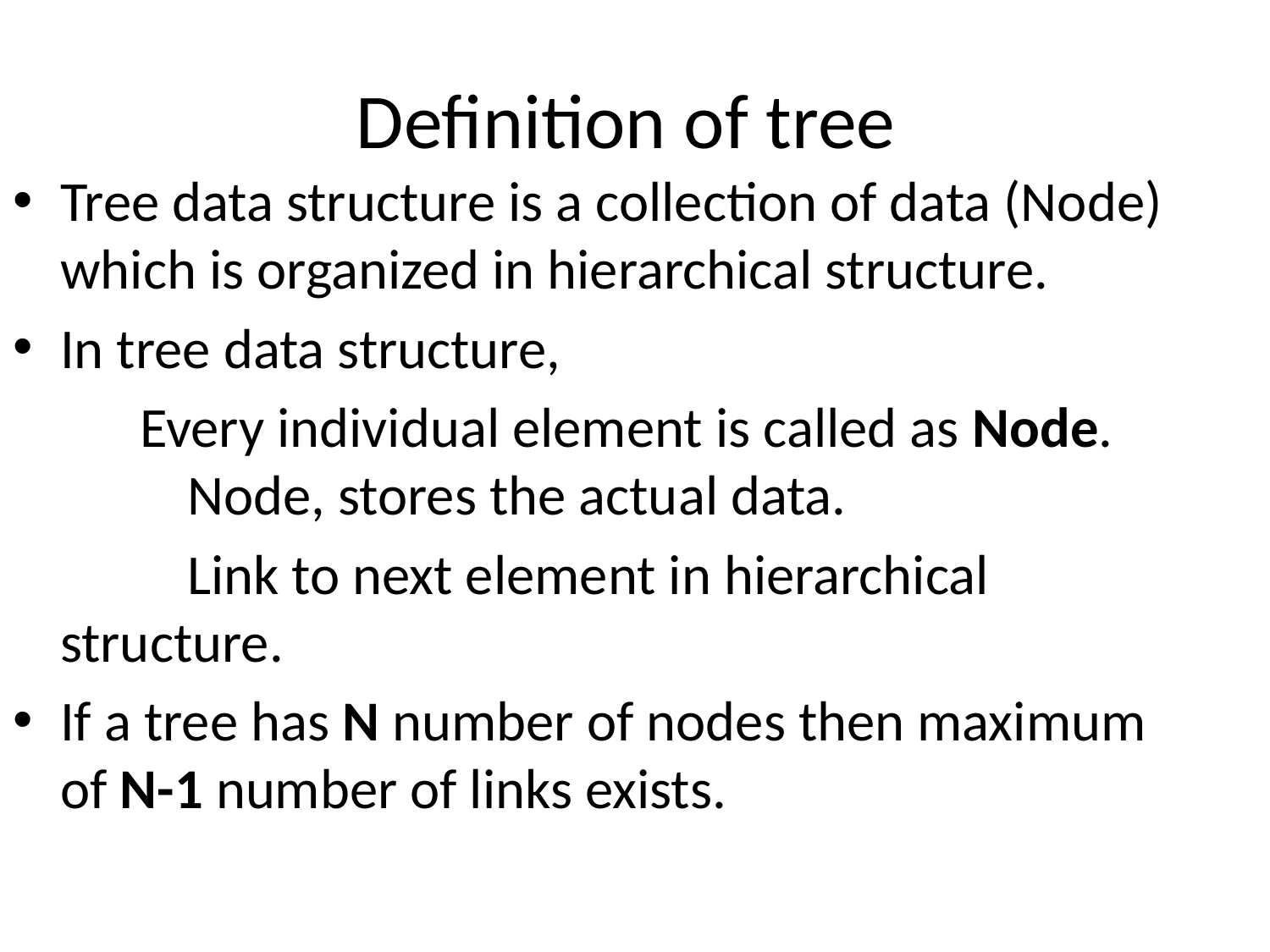

# Definition of tree
Tree data structure is a collection of data (Node) which is organized in hierarchical structure.
In tree data structure,
          Every individual element is called as Node. 	Node, stores the actual data.
		Link to next element in hierarchical structure.
If a tree has N number of nodes then maximum of N-1 number of links exists.